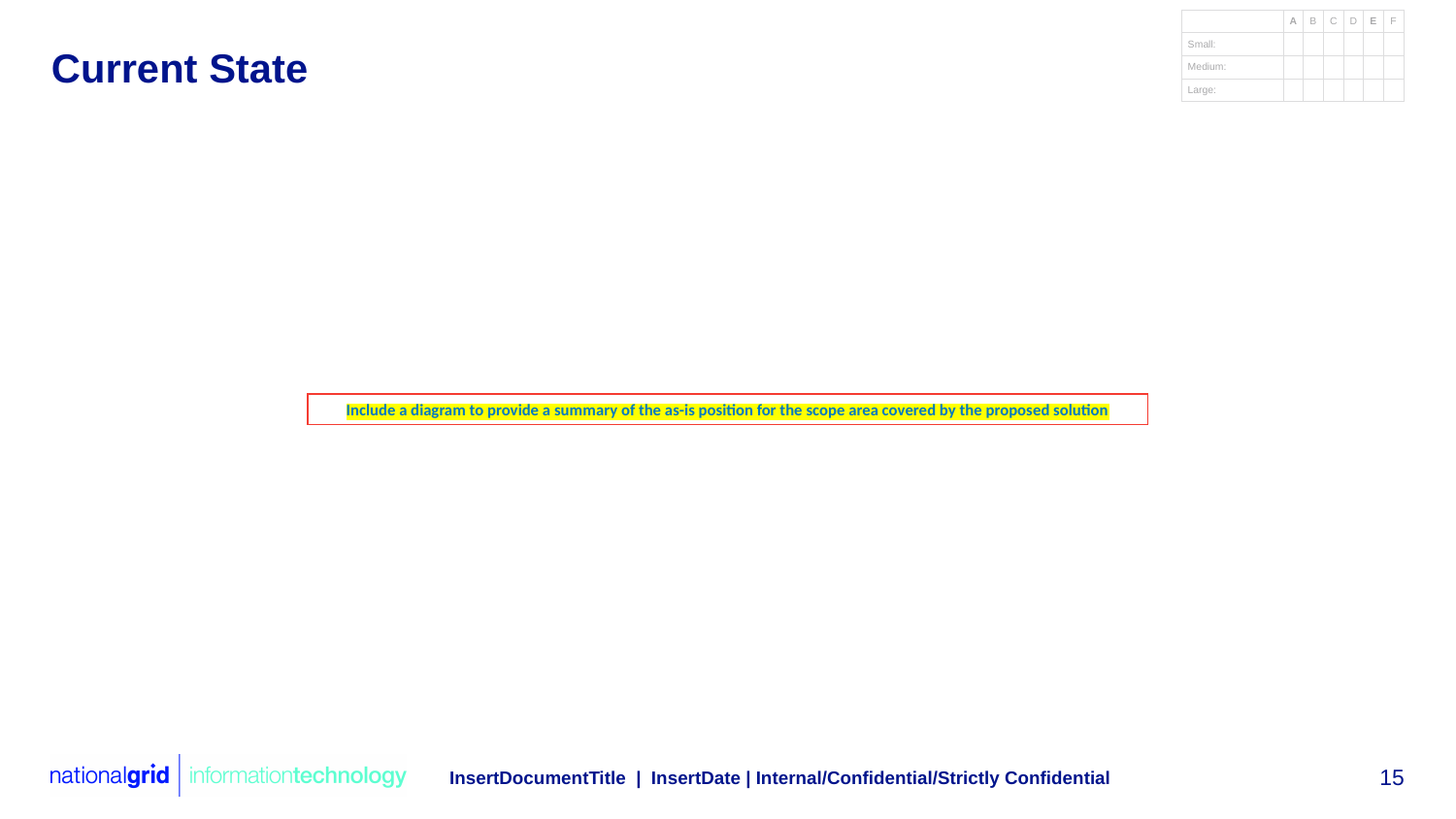

# Current State
Include a diagram to provide a summary of the as-is position for the scope area covered by the proposed solution
InsertDocumentTitle  |  InsertDate | Internal/Confidential/Strictly Confidential